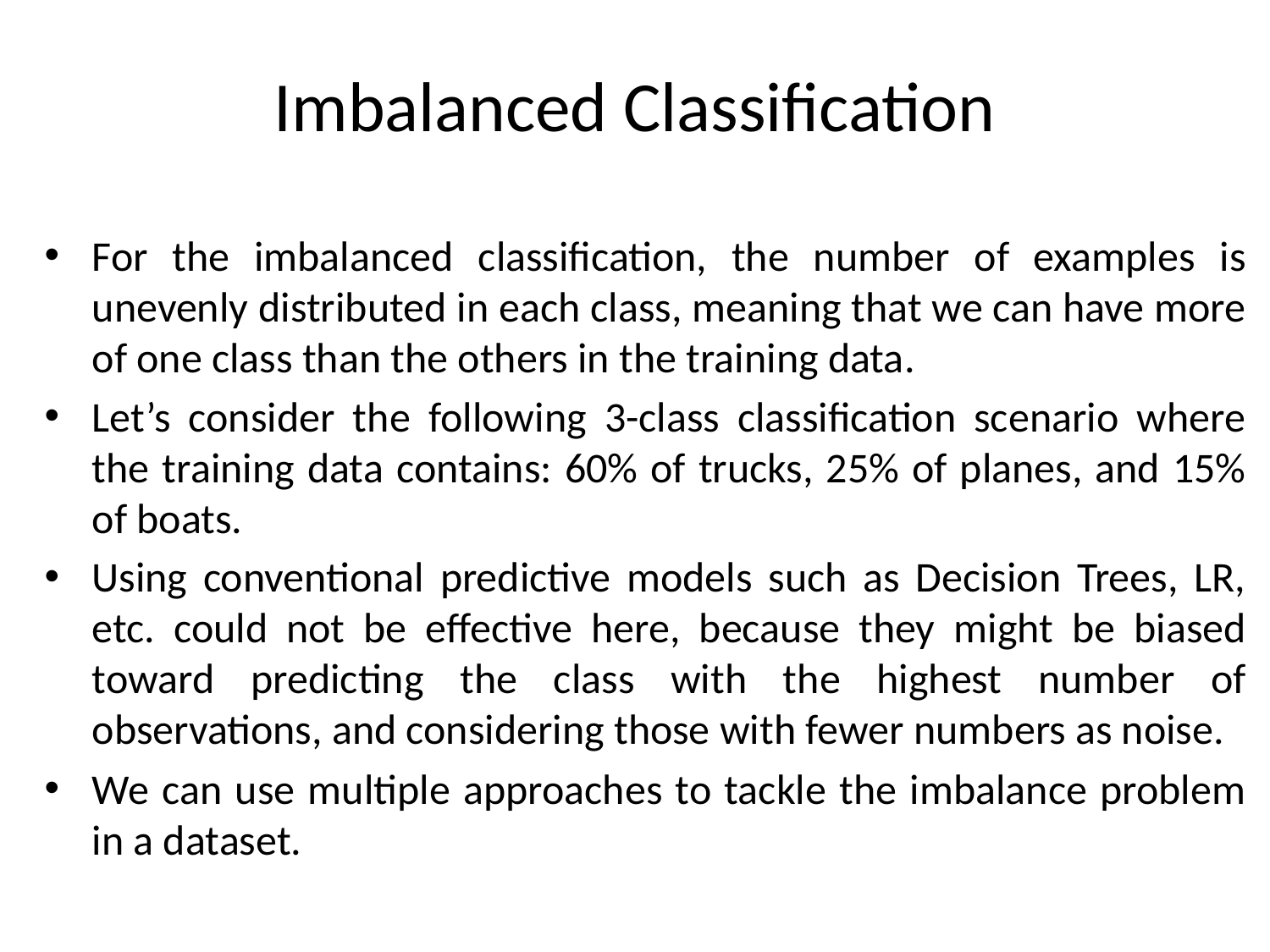

# Imbalanced Classification
For the imbalanced classification, the number of examples is unevenly distributed in each class, meaning that we can have more of one class than the others in the training data.
Let’s consider the following 3-class classification scenario where the training data contains: 60% of trucks, 25% of planes, and 15% of boats.
Using conventional predictive models such as Decision Trees, LR, etc. could not be effective here, because they might be biased toward predicting the class with the highest number of observations, and considering those with fewer numbers as noise.
We can use multiple approaches to tackle the imbalance problem in a dataset.